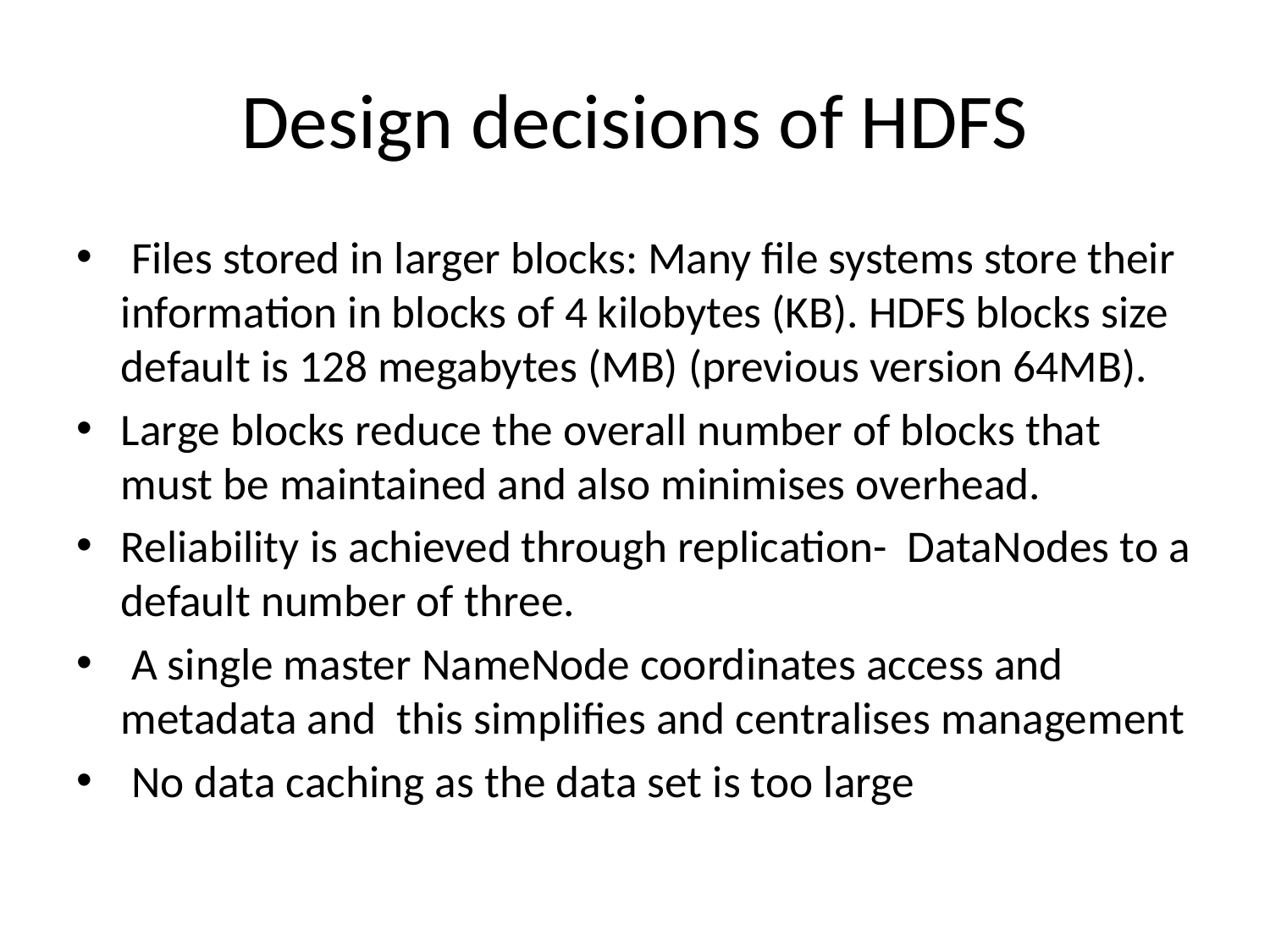

# Design decisions of HDFS
 Files stored in larger blocks: Many file systems store their information in blocks of 4 kilobytes (KB). HDFS blocks size default is 128 megabytes (MB) (previous version 64MB).
Large blocks reduce the overall number of blocks that must be maintained and also minimises overhead.
Reliability is achieved through replication-  DataNodes to a default number of three.
 A single master NameNode coordinates access and metadata and  this simplifies and centralises management
 No data caching as the data set is too large